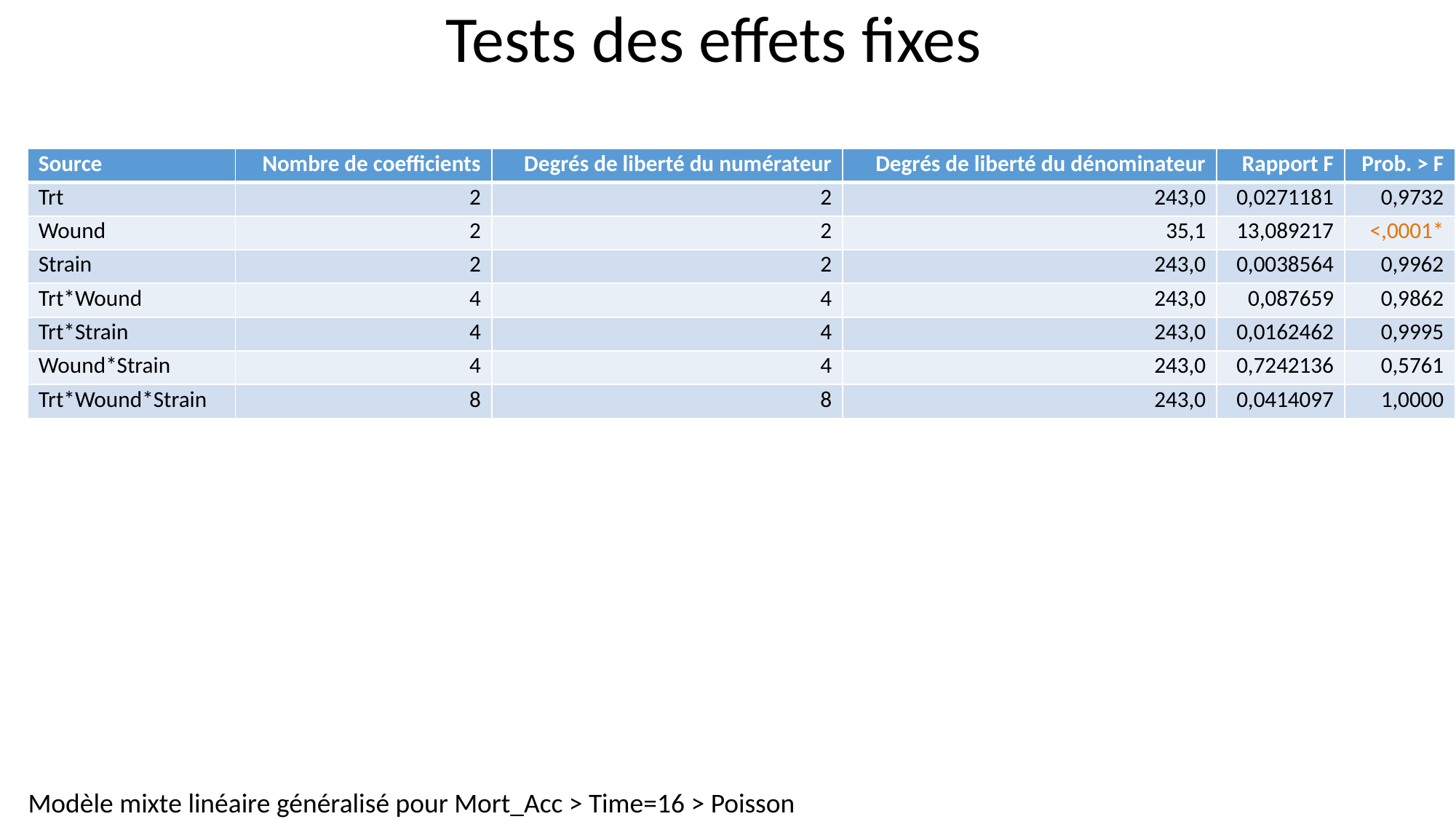

# Tests des effets fixes
| Source | Nombre de coefficients | Degrés de liberté du numérateur | Degrés de liberté du dénominateur | Rapport F | Prob. > F |
| --- | --- | --- | --- | --- | --- |
| Trt | 2 | 2 | 243,0 | 0,0271181 | 0,9732 |
| Wound | 2 | 2 | 35,1 | 13,089217 | <,0001\* |
| Strain | 2 | 2 | 243,0 | 0,0038564 | 0,9962 |
| Trt\*Wound | 4 | 4 | 243,0 | 0,087659 | 0,9862 |
| Trt\*Strain | 4 | 4 | 243,0 | 0,0162462 | 0,9995 |
| Wound\*Strain | 4 | 4 | 243,0 | 0,7242136 | 0,5761 |
| Trt\*Wound\*Strain | 8 | 8 | 243,0 | 0,0414097 | 1,0000 |
Modèle mixte linéaire généralisé pour Mort_Acc > Time=16 > Poisson